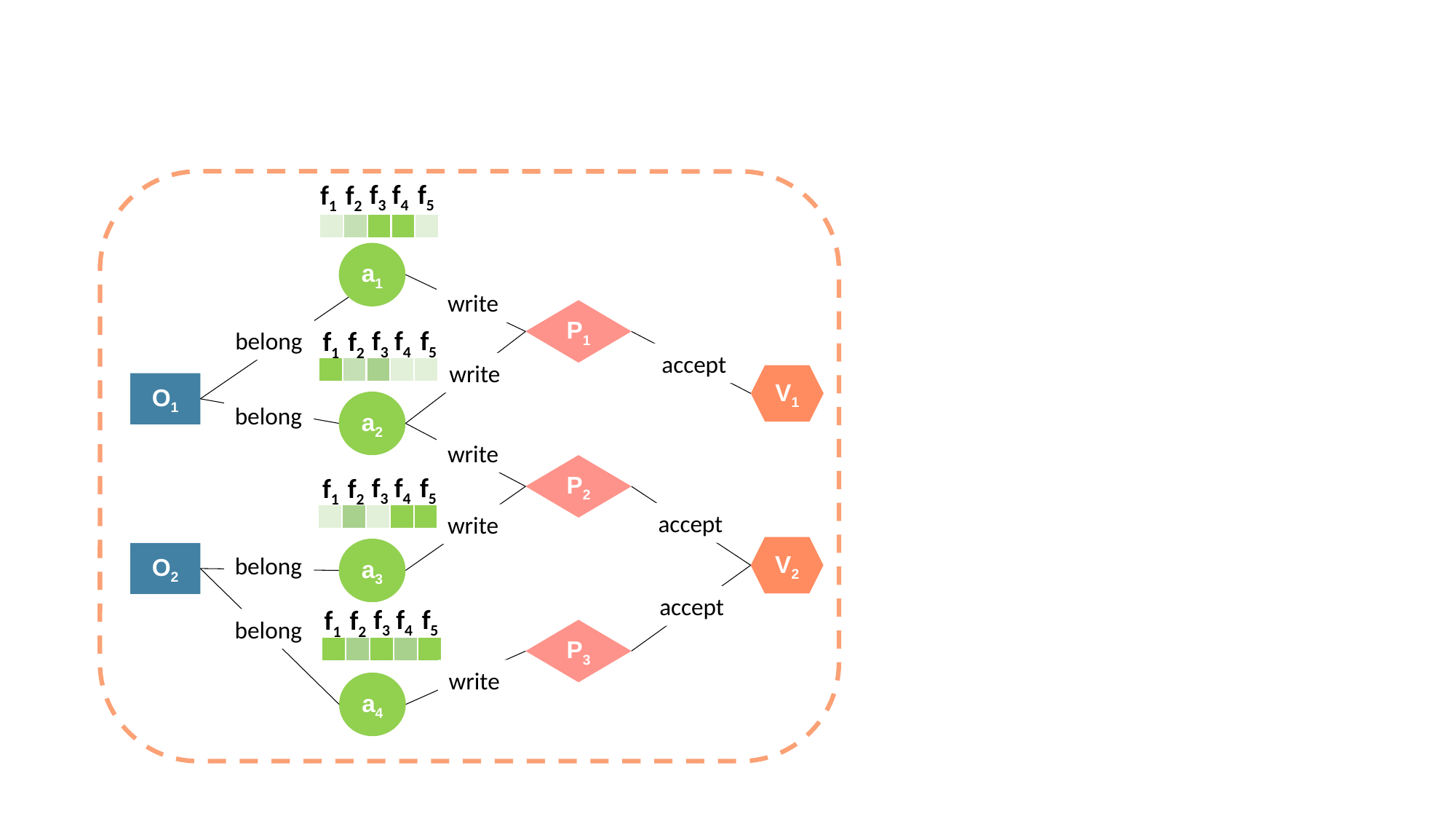

f3
f4
f5
f1
f2

a1
write
P1
f3
f4
f5
f1
f2
belong
accept
write

V1
O1
a2
belong
write
P2
f3
f4
f5
f1
f2
accept
write

V2
a3
O2
belong
accept
f3
f4
f5
f1
f2
belong
P3

write
a4